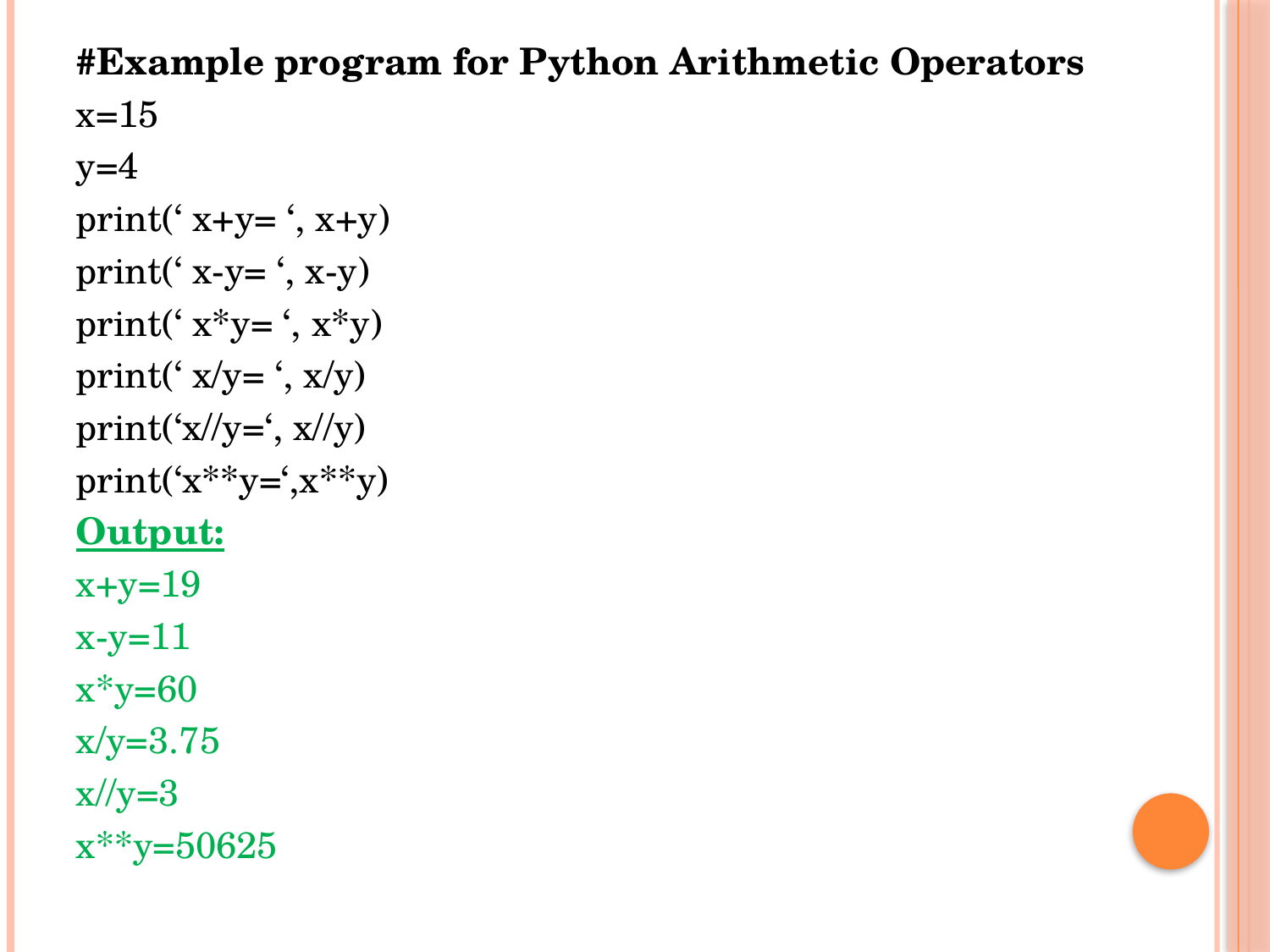

#Example program for Python Arithmetic Operators
x=15
y=4
print(‘ x+y= ‘, x+y)
print(‘ x-y= ‘, x-y)
print(‘ x*y= ‘, x*y)
print(‘ x/y= ‘, x/y)
print(‘x//y=‘, x//y)
print(‘x**y=‘,x**y)
Output:
x+y=19
x-y=11
x*y=60
x/y=3.75
x//y=3
x**y=50625